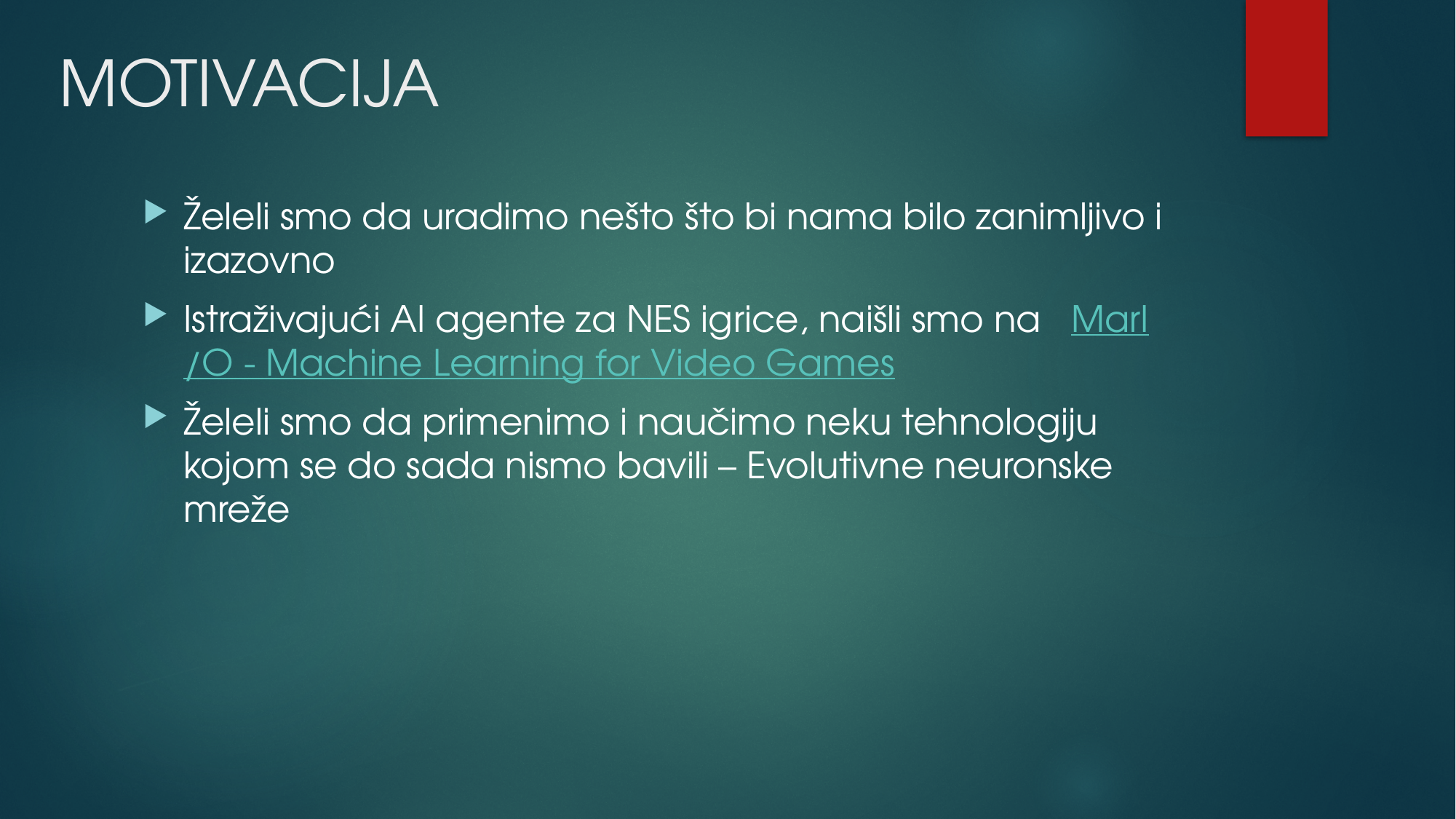

# MOTIVACIJA
Želeli smo da uradimo nešto što bi nama bilo zanimljivo i izazovno
Istraživajući AI agente za NES igrice, naišli smo na   MarI/O - Machine Learning for Video Games
Želeli smo da primenimo i naučimo neku tehnologiju kojom se do sada nismo bavili – Evolutivne neuronske mreže